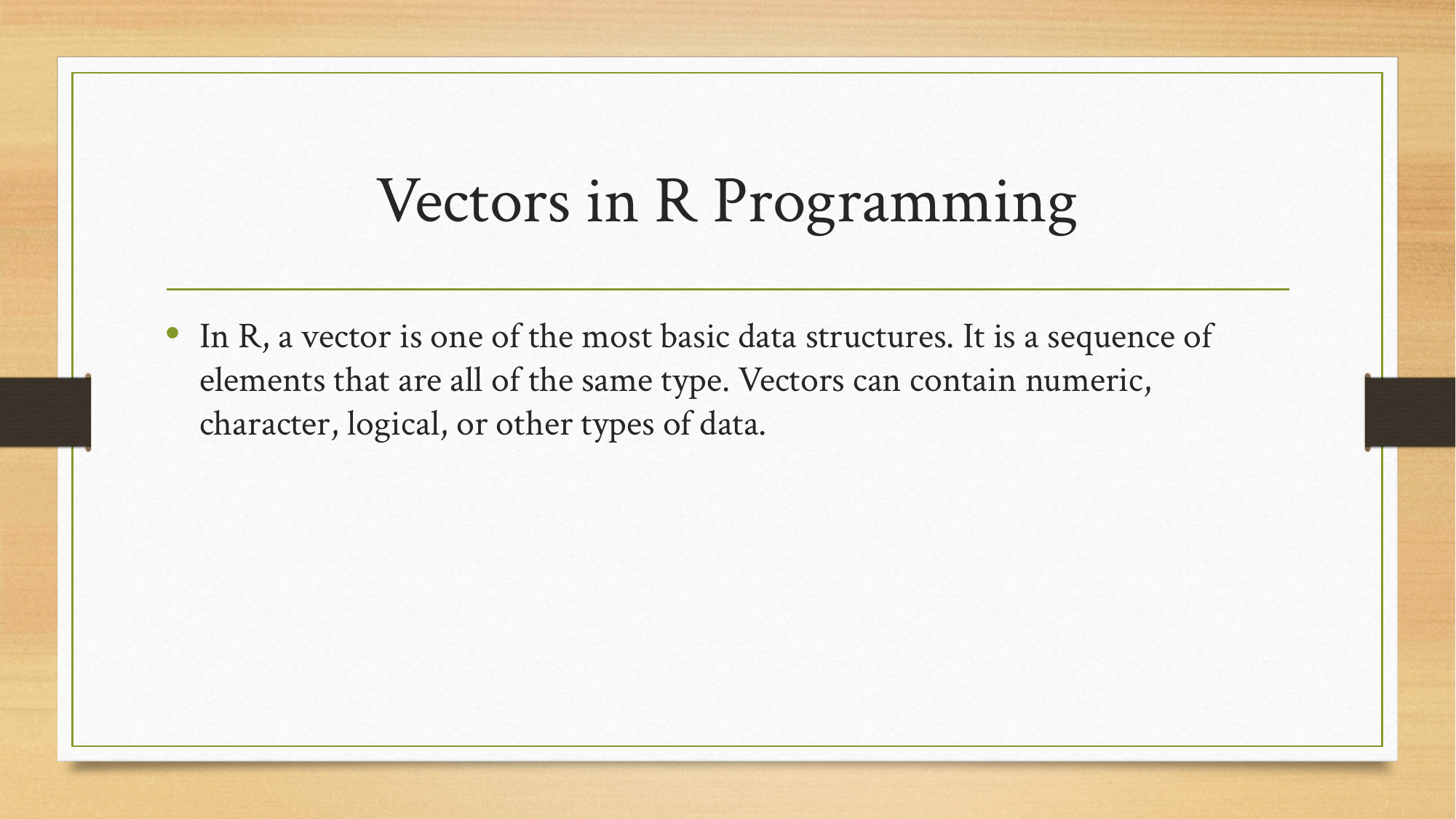

# Vectors in R Programming
In R, a vector is one of the most basic data structures. It is a sequence of elements that are all of the same type. Vectors can contain numeric, character, logical, or other types of data.